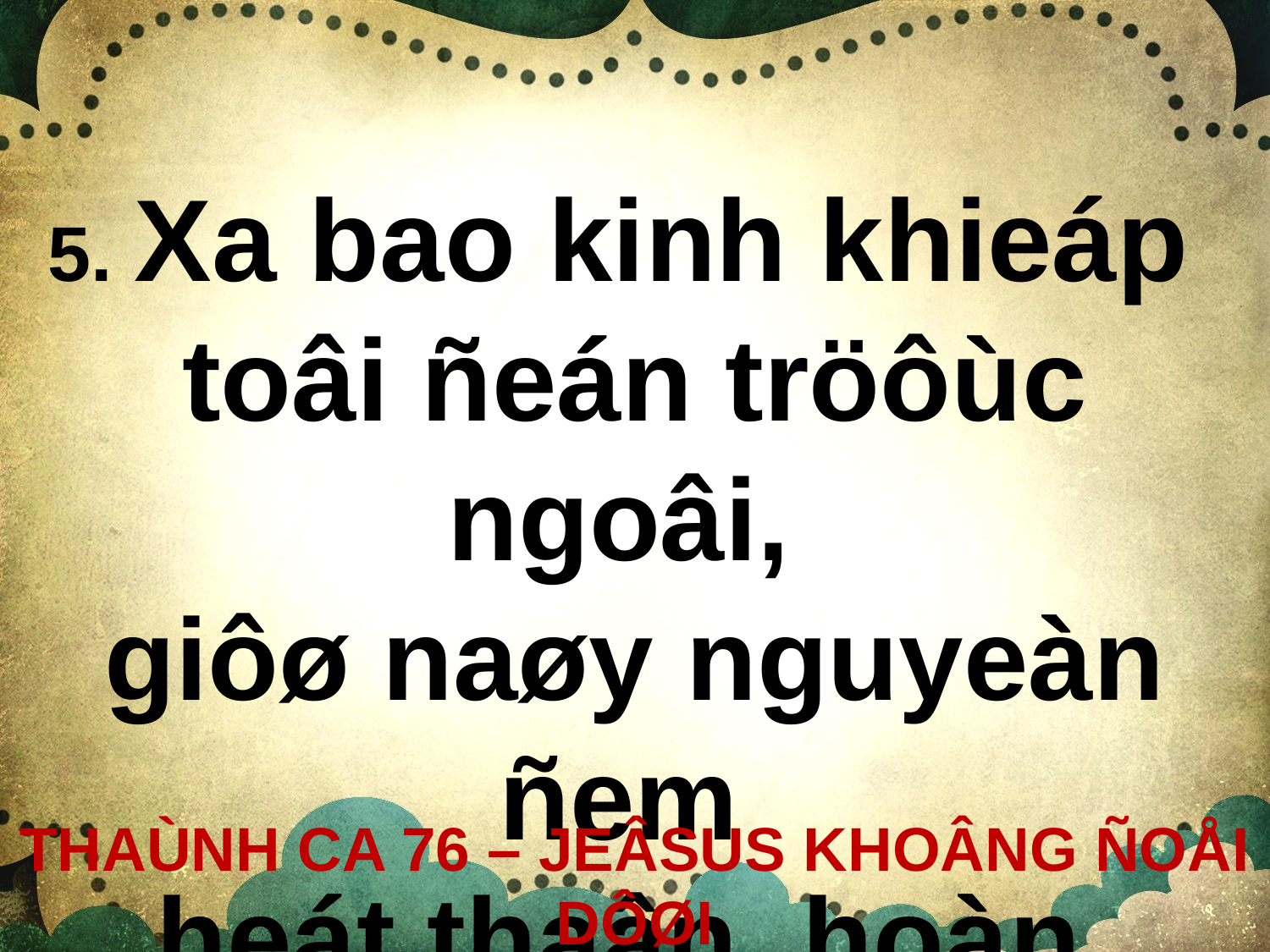

5. Xa bao kinh khieáp
toâi ñeán tröôùc ngoâi,
giôø naøy nguyeàn ñem
heát thaân, hoàn, thaàn.
THAÙNH CA 76 – JEÂSUS KHOÂNG ÑOÅI DÔØI